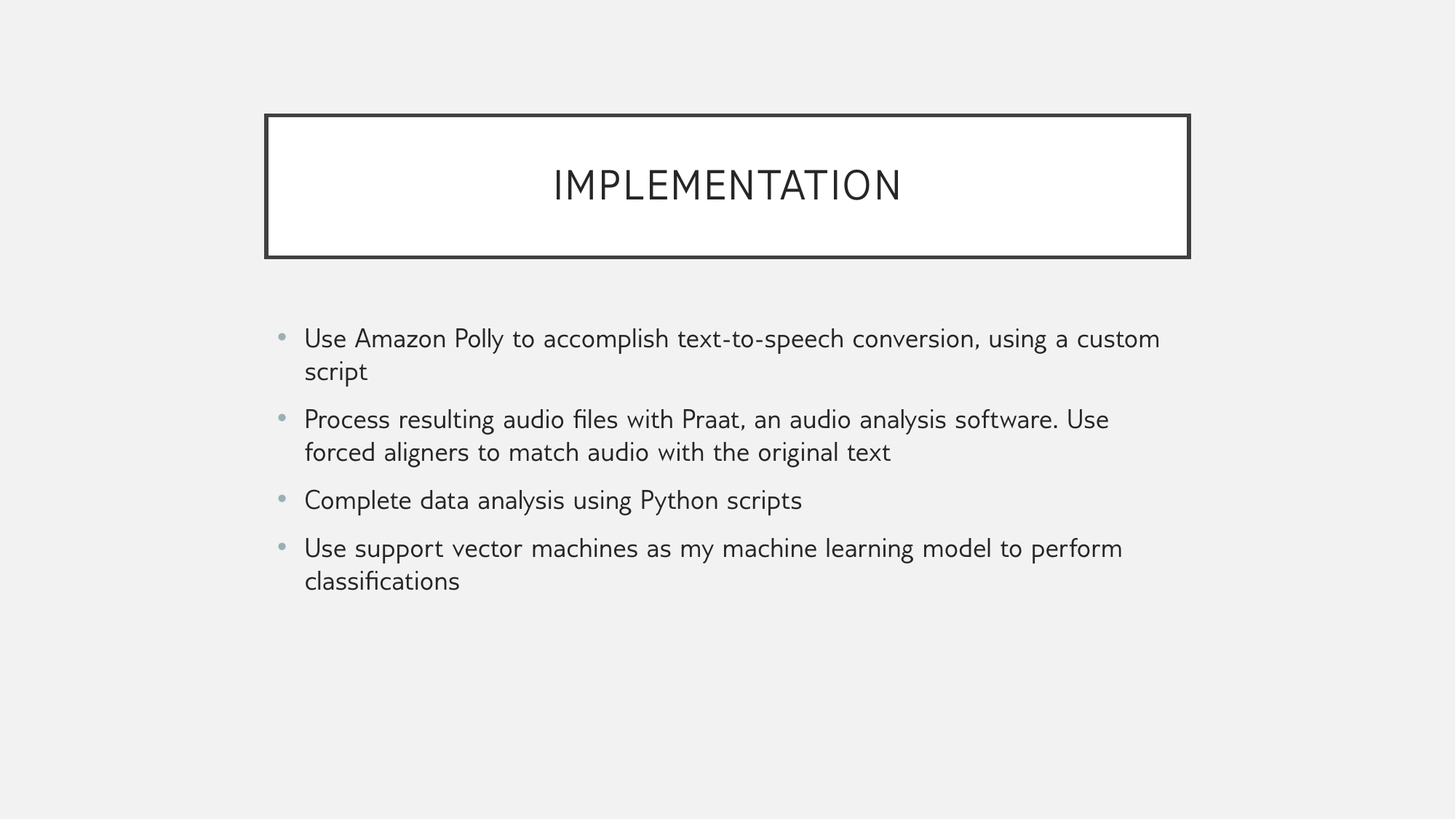

# implementation
Use Amazon Polly to accomplish text-to-speech conversion, using a custom script
Process resulting audio files with Praat, an audio analysis software. Use forced aligners to match audio with the original text
Complete data analysis using Python scripts
Use support vector machines as my machine learning model to perform classifications